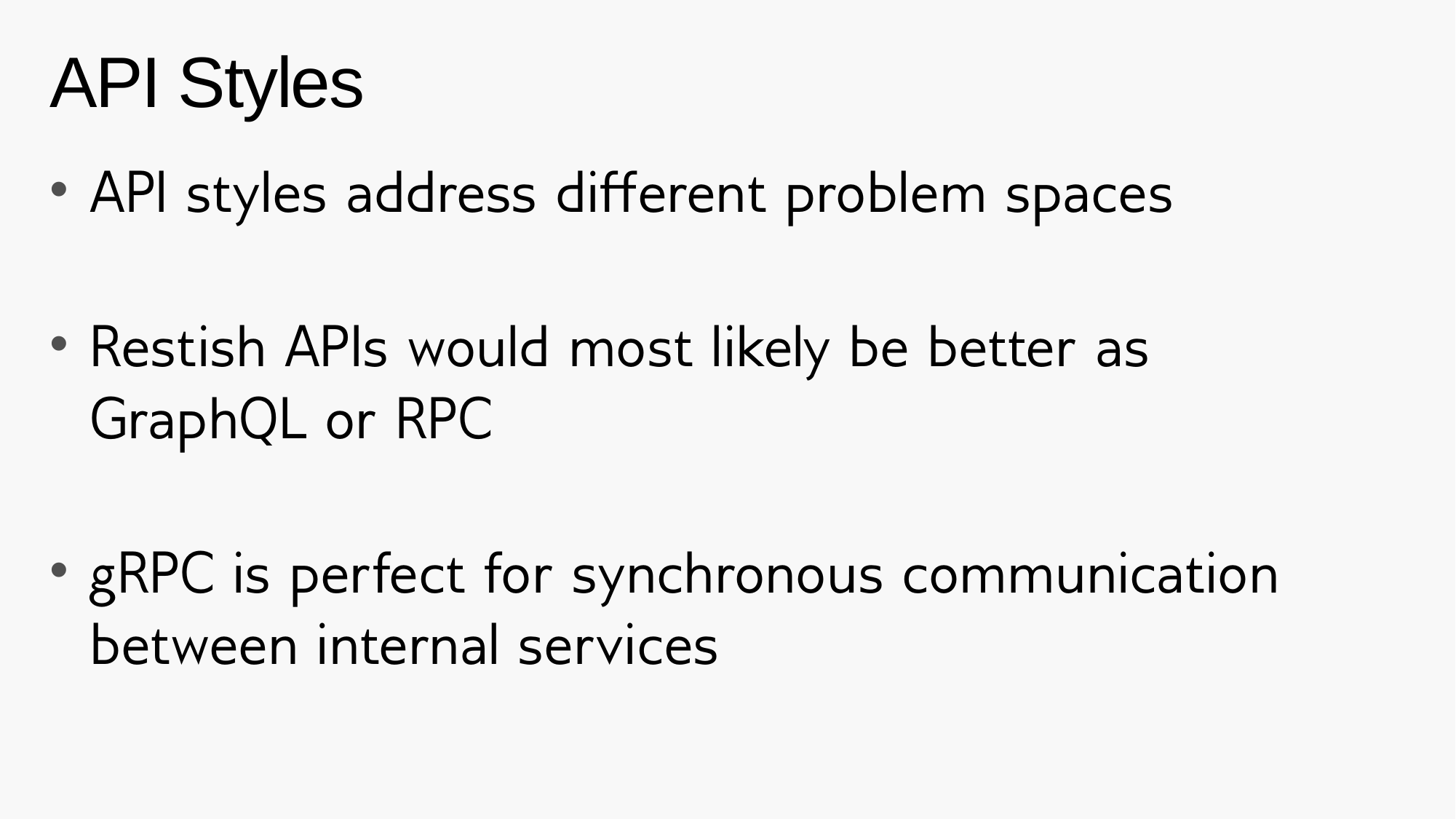

# API Styles
API styles address different problem spaces
Restish APIs would most likely be better as
GraphQL or RPC
gRPC is perfect for synchronous communication between internal services